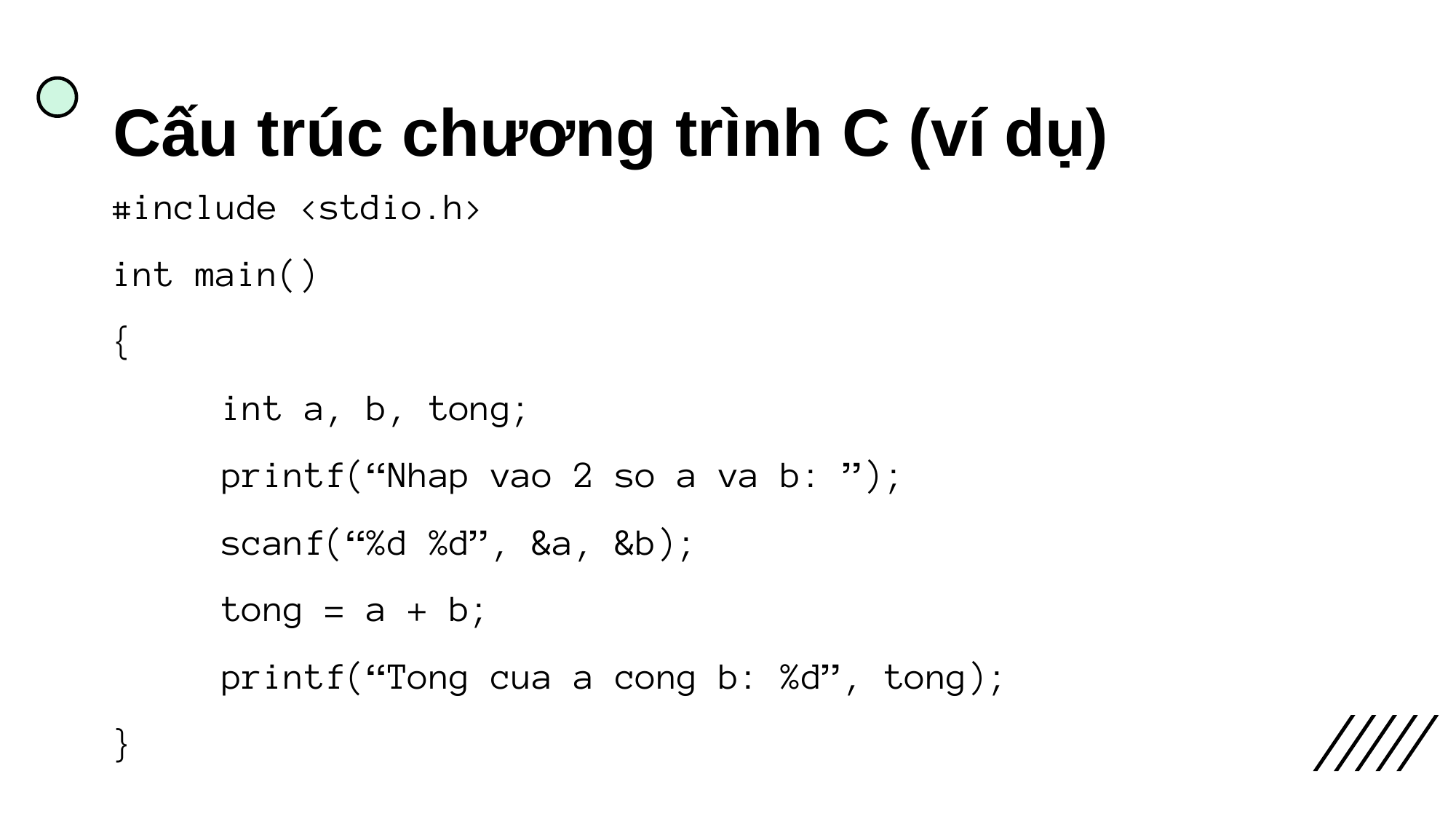

# Cấu trúc chương trình C (ví dụ)
#include <stdio.h>
int main()
{
	int a, b, tong;
	printf(“Nhap vao 2 so a va b: ”);
	scanf(“%d %d”, &a, &b);
	tong = a + b;
	printf(“Tong cua a cong b: %d”, tong);
}